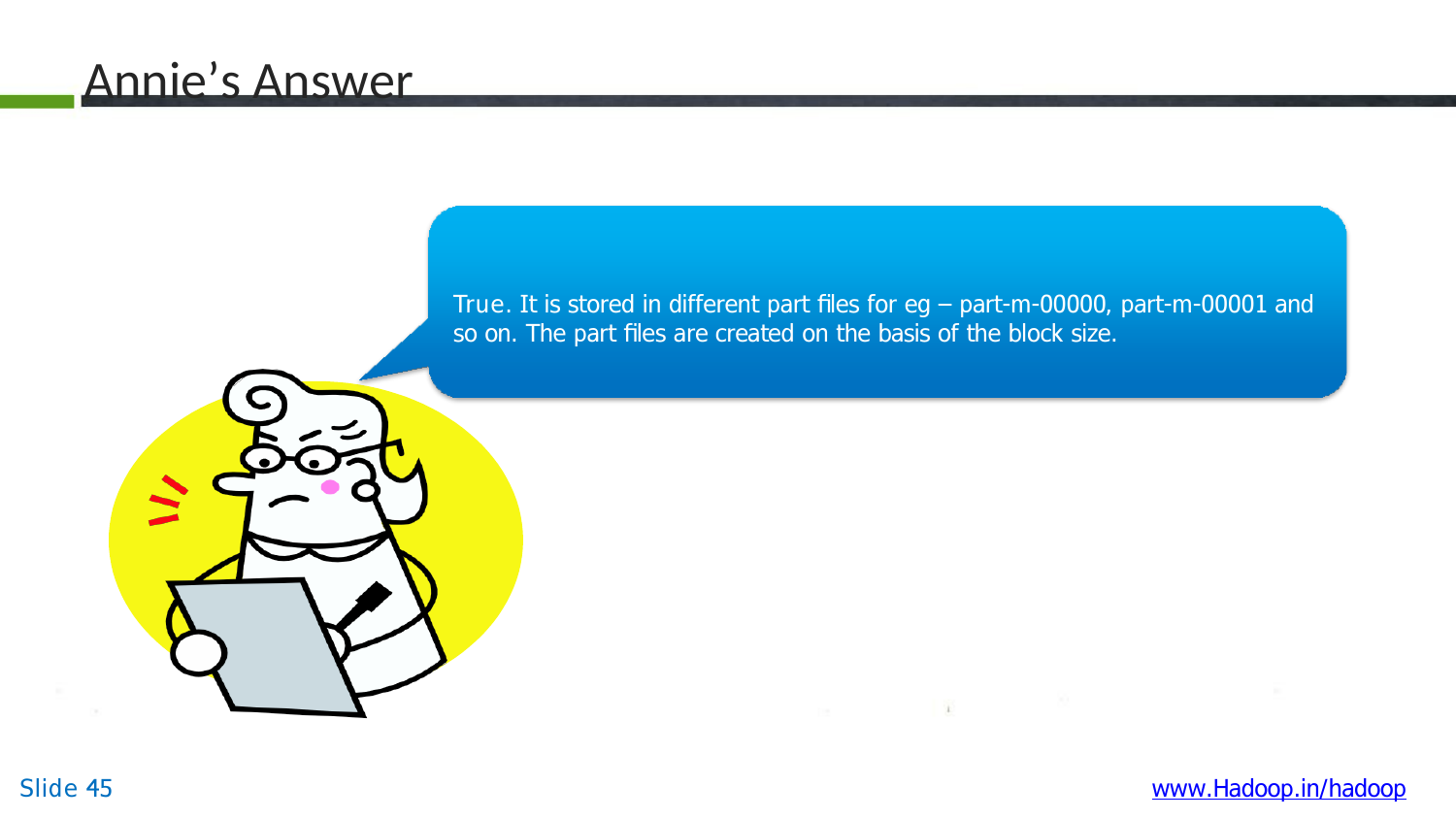

# Annie’s Answer

True. It is stored in different part files for eg – part-m-00000, part-m-00001 and so on. The part files are created on the basis of the block size.

www.Hadoop.in/hadoop
Slide 45